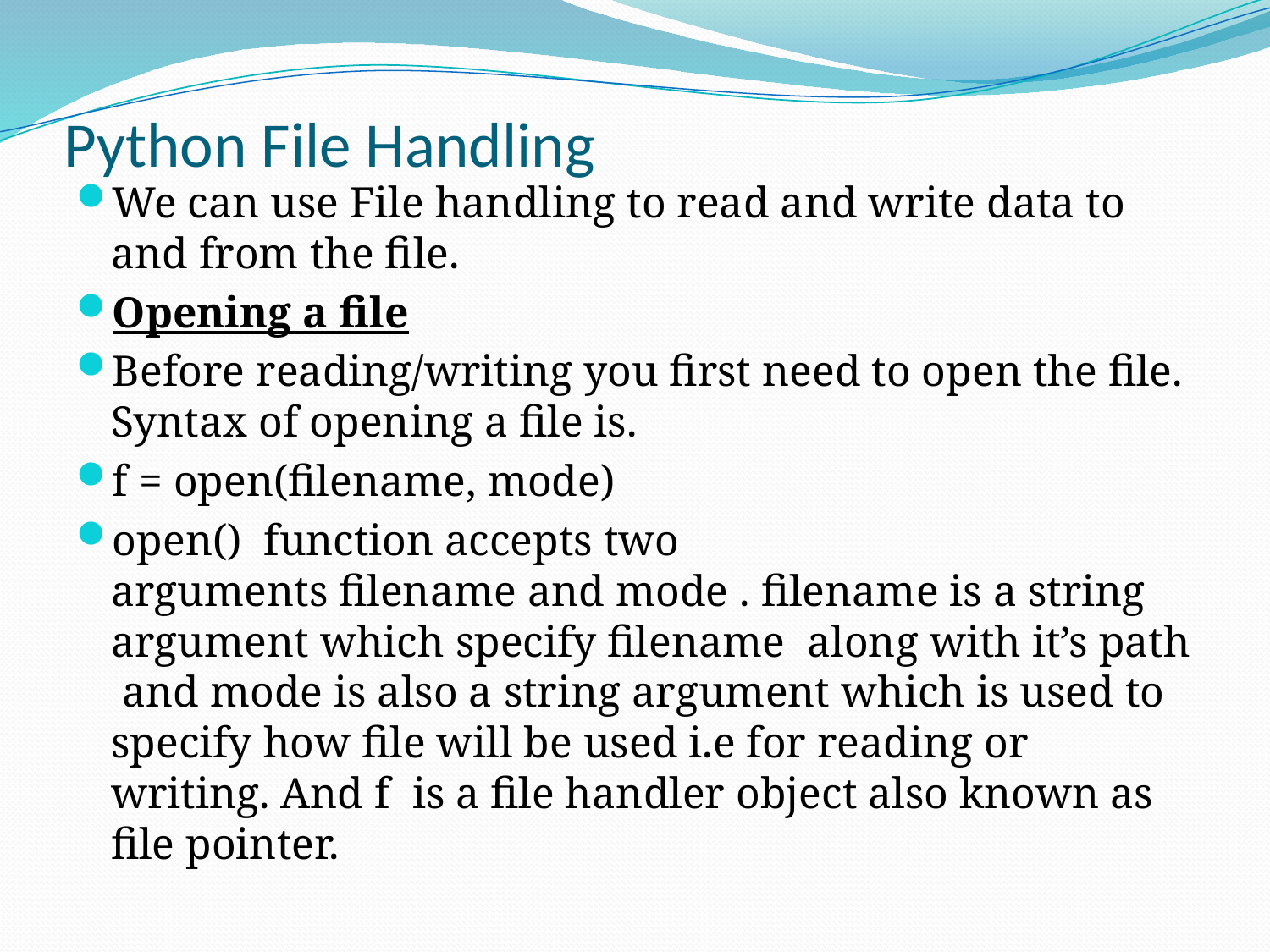

# Python File Handling
We can use File handling to read and write data to and from the file.
Opening a file
Before reading/writing you first need to open the file. Syntax of opening a file is.
f = open(filename, mode)
open()  function accepts two arguments filename and mode . filename is a string argument which specify filename  along with it’s path  and mode is also a string argument which is used to specify how file will be used i.e for reading or writing. And f  is a file handler object also known as file pointer.